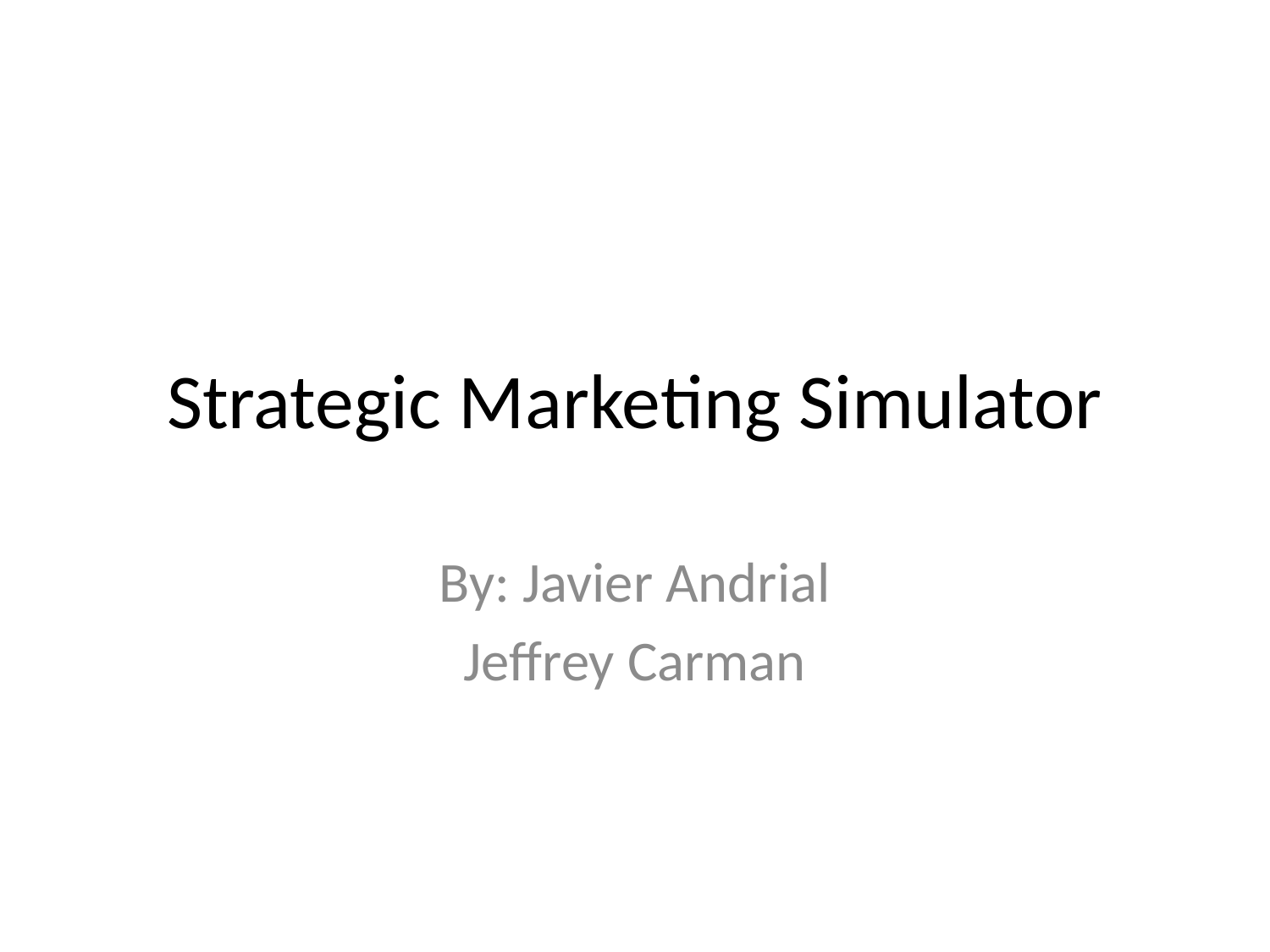

# Strategic Marketing Simulator
By: Javier Andrial
Jeffrey Carman